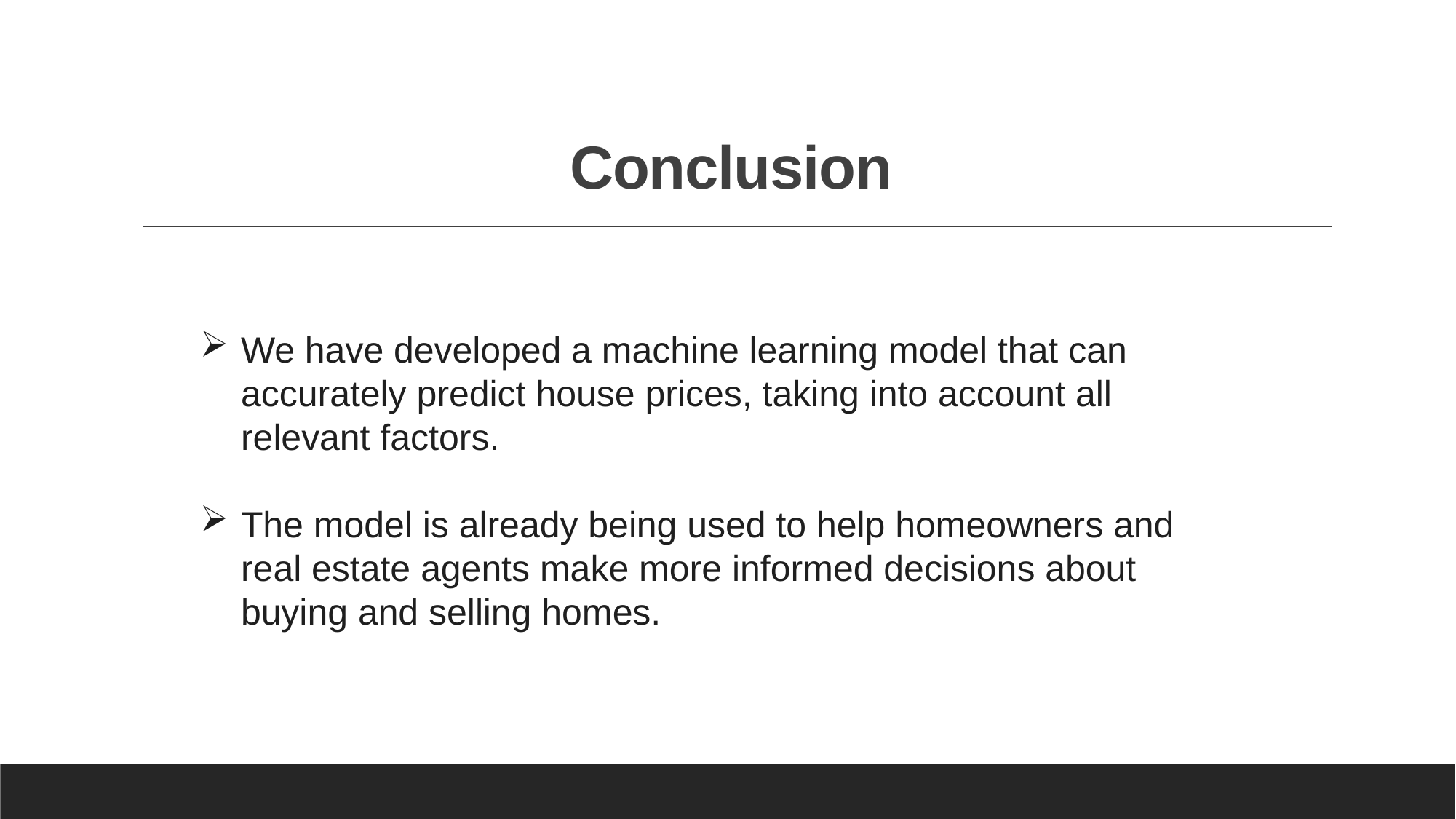

# Conclusion
We have developed a machine learning model that can accurately predict house prices, taking into account all relevant factors.

The model is already being used to help homeowners and real estate agents make more informed decisions about buying and selling homes.